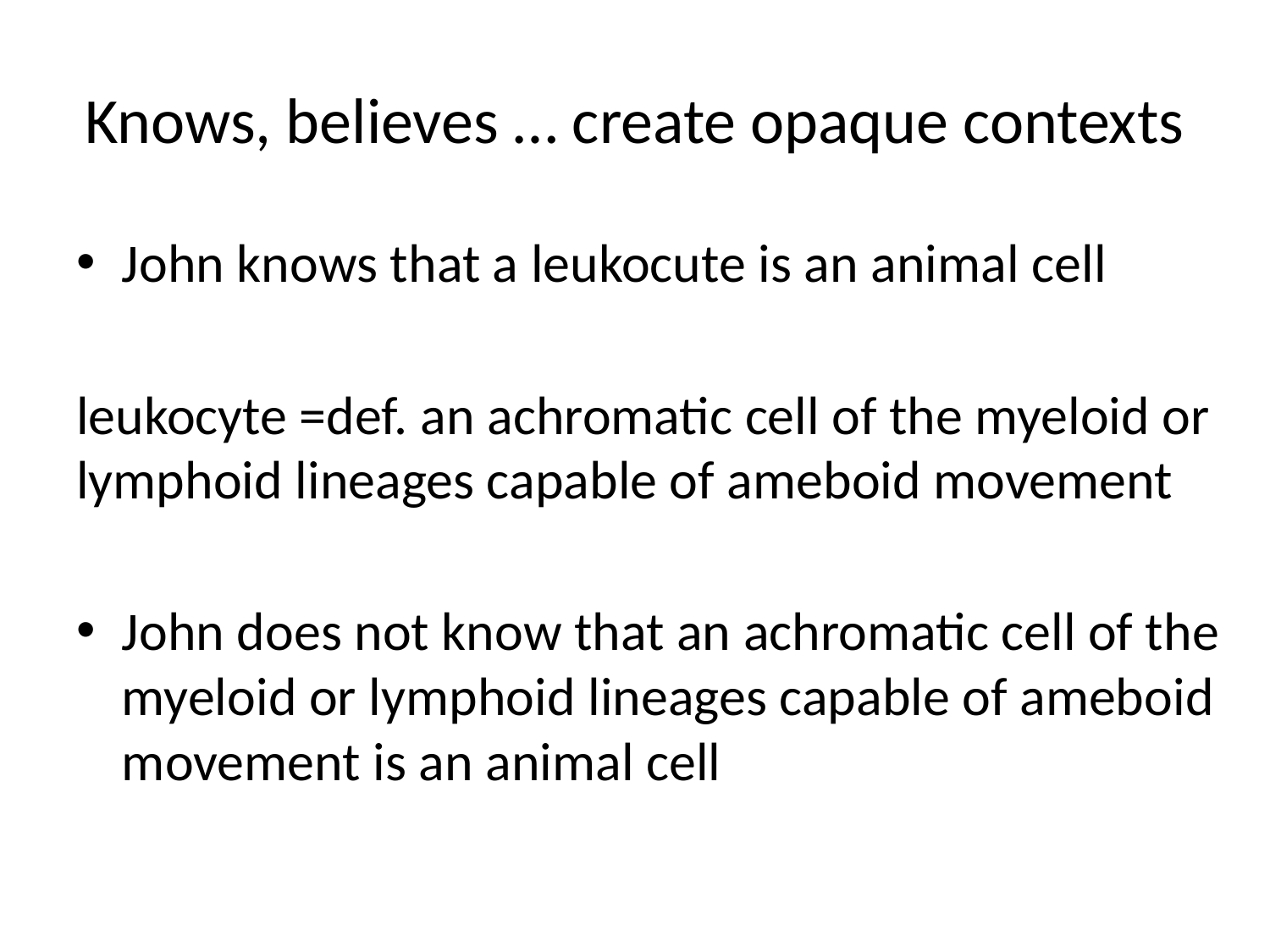

# Knows, believes … create opaque contexts
John knows that a leukocute is an animal cell

leukocyte =def. an achromatic cell of the myeloid or lymphoid lineages capable of ameboid movement

John does not know that an achromatic cell of the myeloid or lymphoid lineages capable of ameboid movement is an animal cell